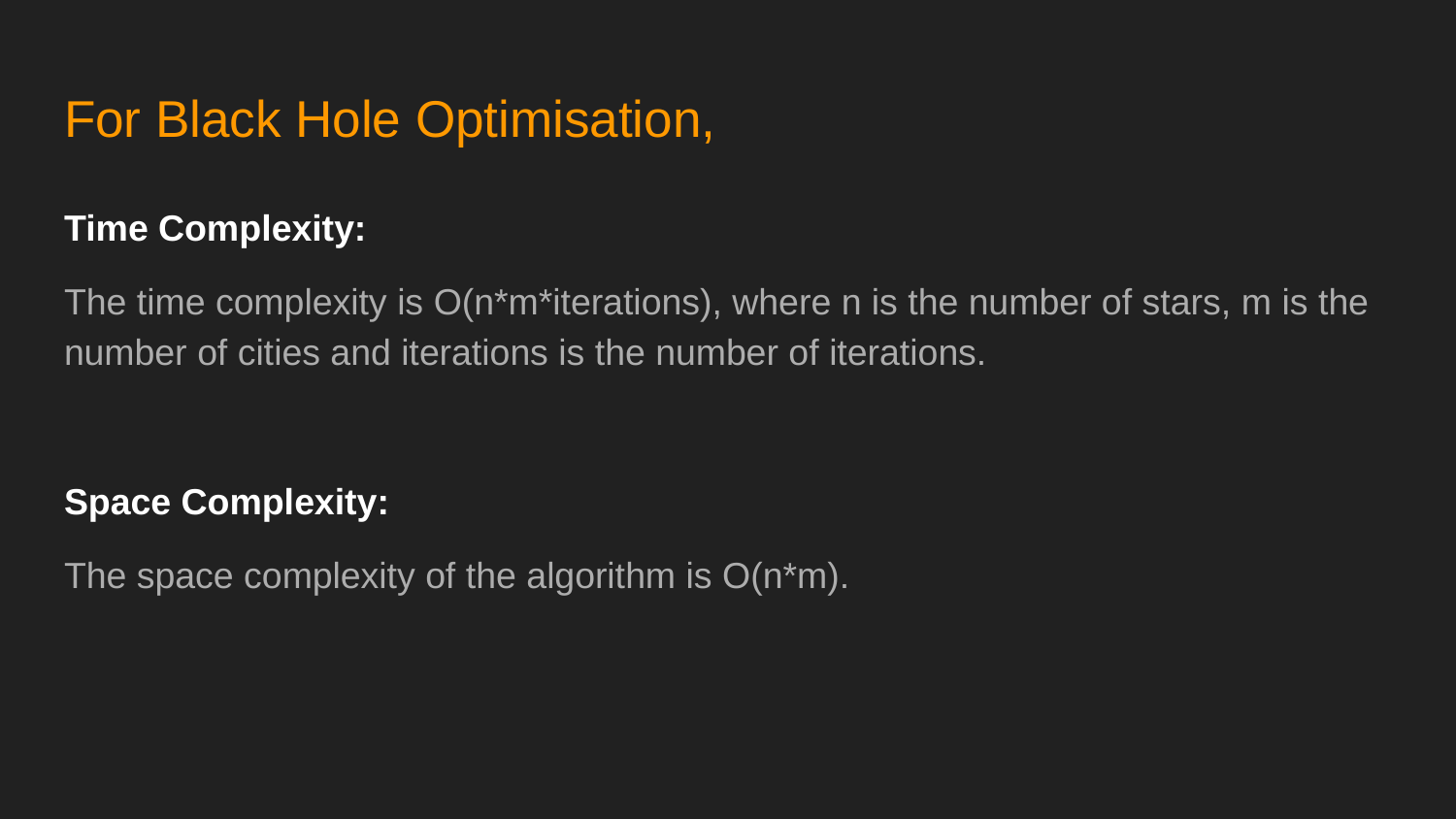

# For Black Hole Optimisation,
Time Complexity:
The time complexity is O(n*m*iterations), where n is the number of stars, m is the number of cities and iterations is the number of iterations.

Space Complexity:
The space complexity of the algorithm is O(n*m).